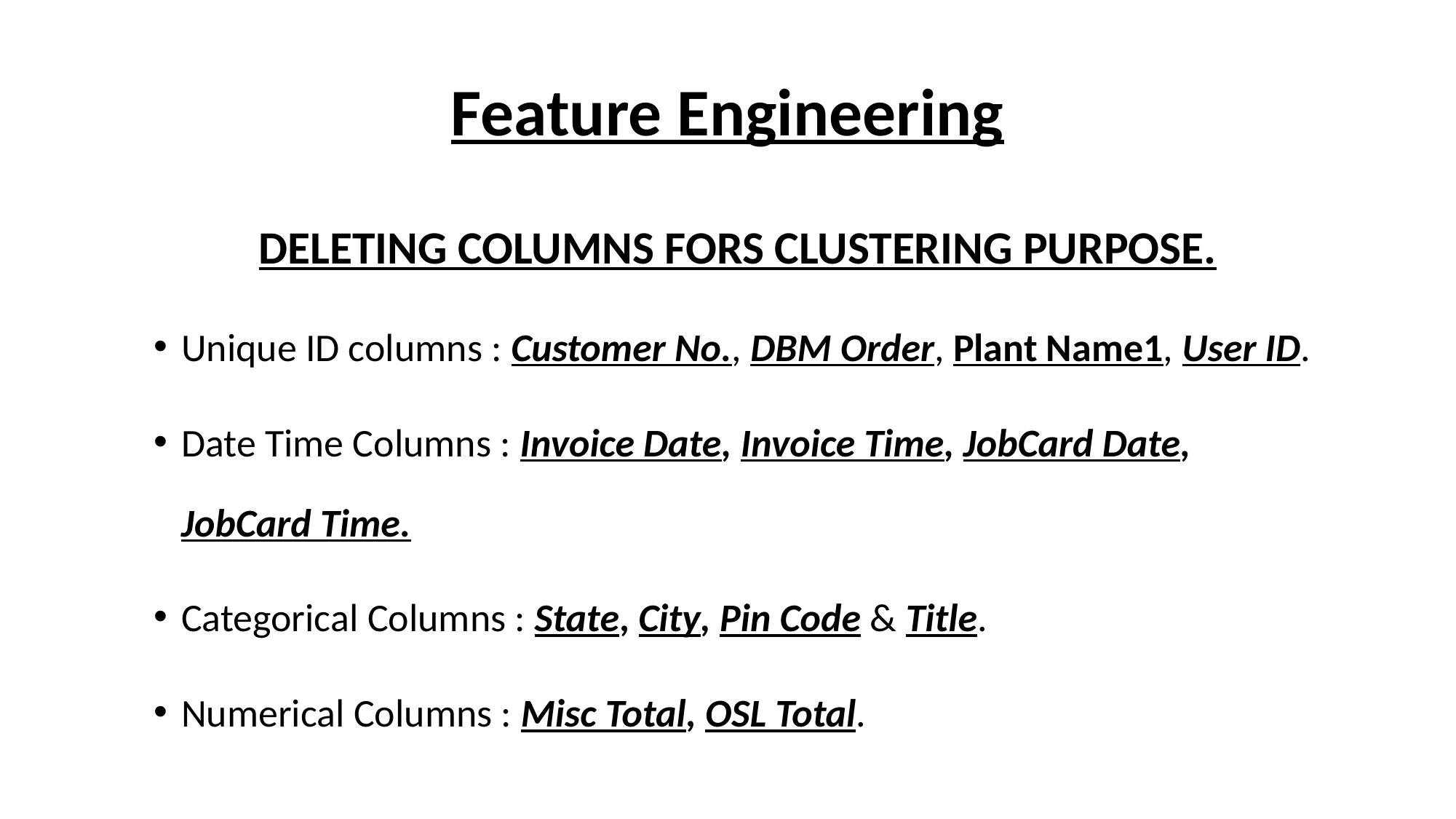

# Feature Engineering
DELETING COLUMNS FORS CLUSTERING PURPOSE.
Unique ID columns : Customer No., DBM Order, Plant Name1, User ID.
Date Time Columns : Invoice Date, Invoice Time, JobCard Date, JobCard Time.
Categorical Columns : State, City, Pin Code & Title.
Numerical Columns : Misc Total, OSL Total.